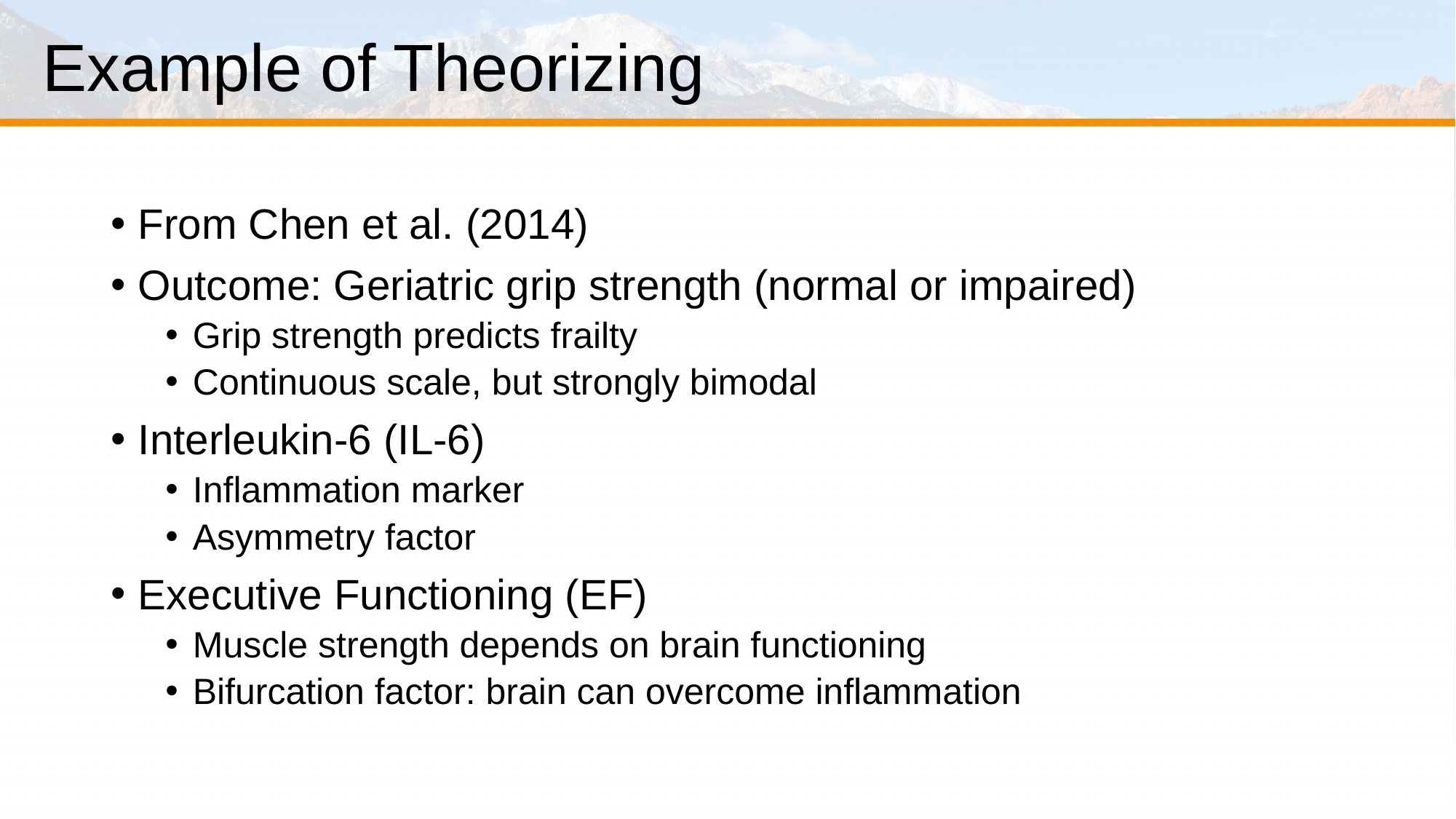

# Example of Theorizing
From Chen et al. (2014)
Outcome: Geriatric grip strength (normal or impaired)
Grip strength predicts frailty
Continuous scale, but strongly bimodal
Interleukin-6 (IL-6)
Inflammation marker
Asymmetry factor
Executive Functioning (EF)
Muscle strength depends on brain functioning
Bifurcation factor: brain can overcome inflammation